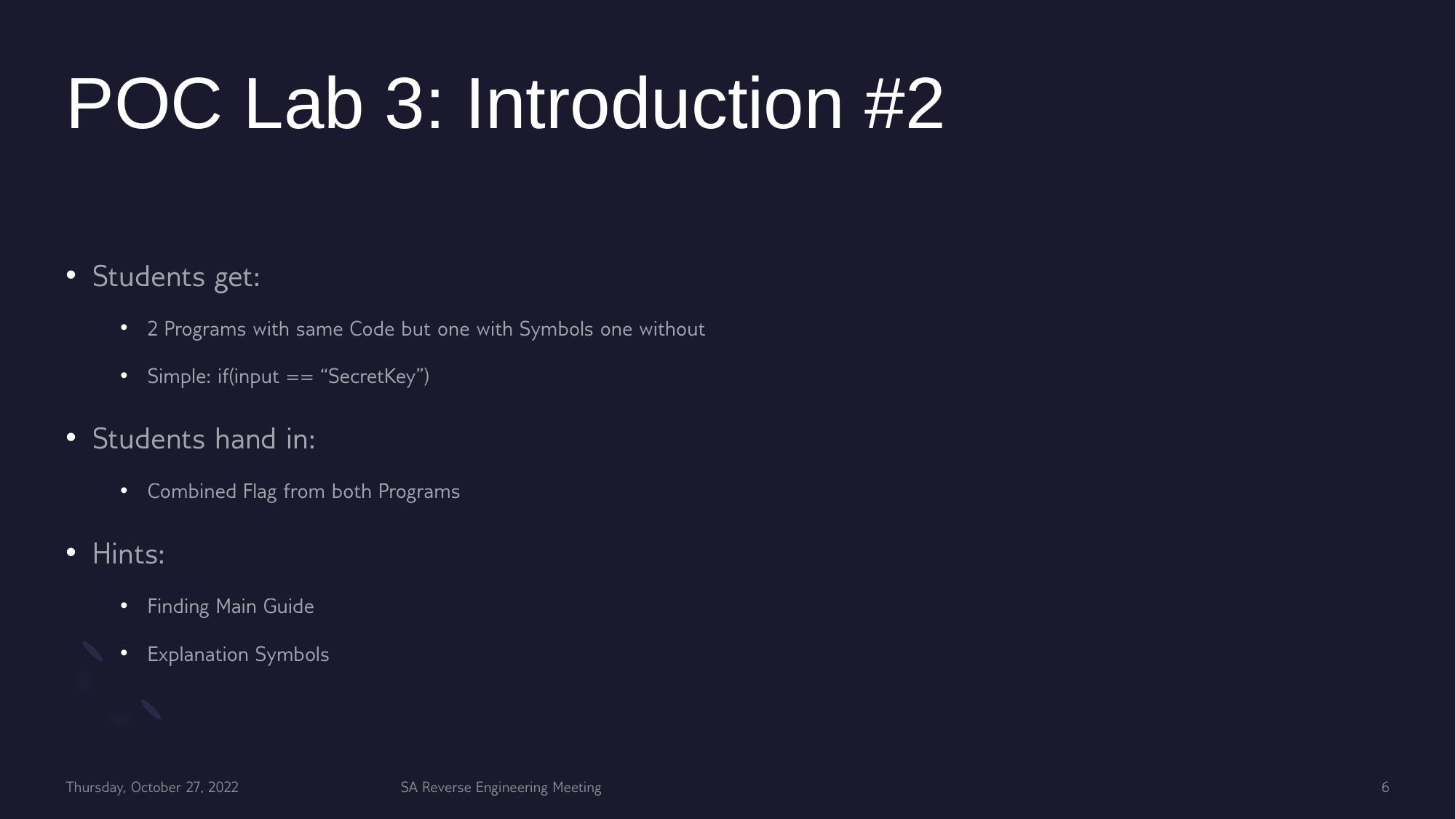

# POC Lab 3: Introduction #2
Students get:
2 Programs with same Code but one with Symbols one without
Simple: if(input == “SecretKey”)
Students hand in:
Combined Flag from both Programs
Hints:
Finding Main Guide
Explanation Symbols

Thursday, October 27, 2022
SA Reverse Engineering Meeting
6